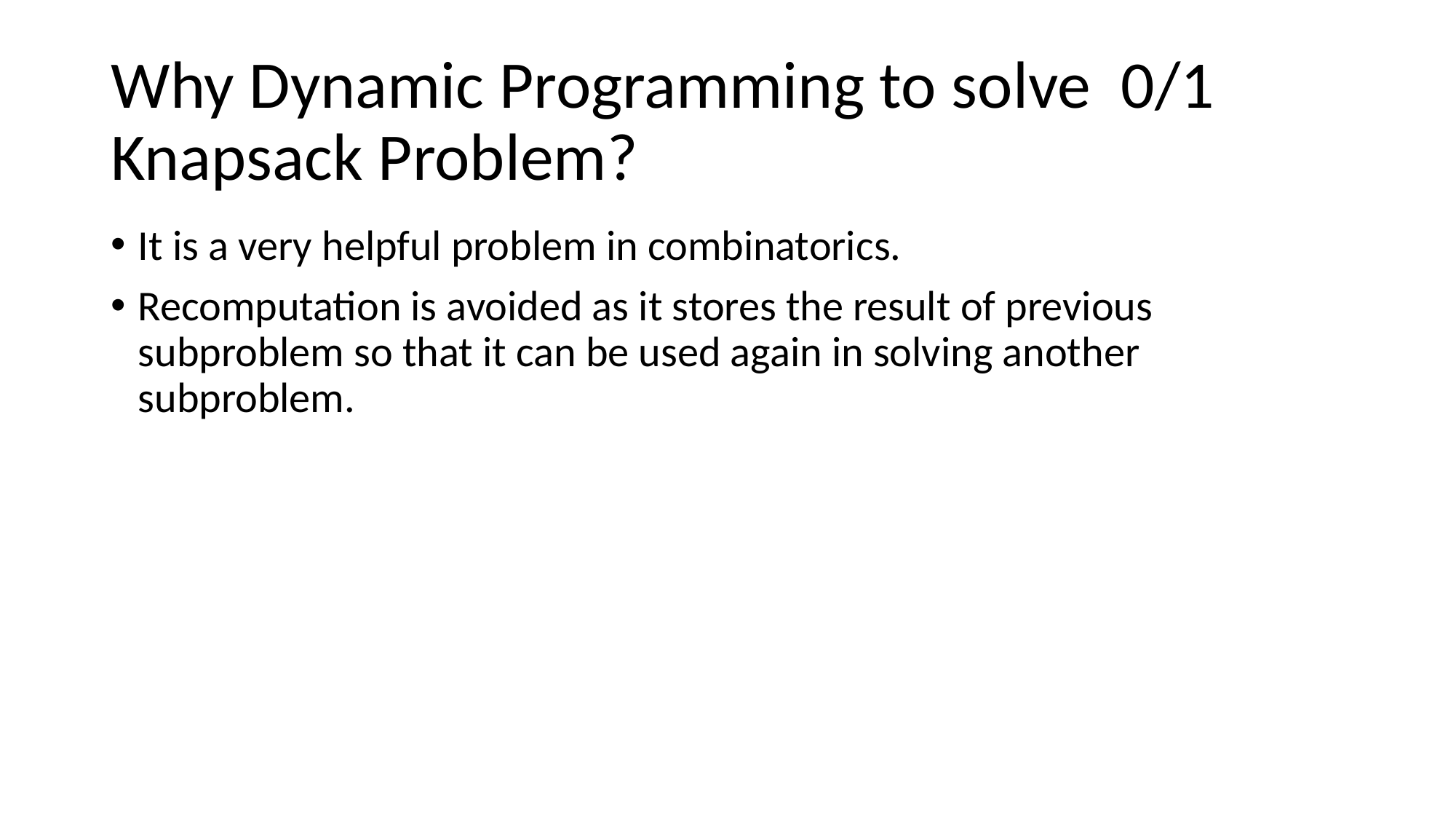

# Why Dynamic Programming to solve  0/1 Knapsack Problem?
It is a very helpful problem in combinatorics.
Recomputation is avoided as it stores the result of previous subproblem so that it can be used again in solving another subproblem.